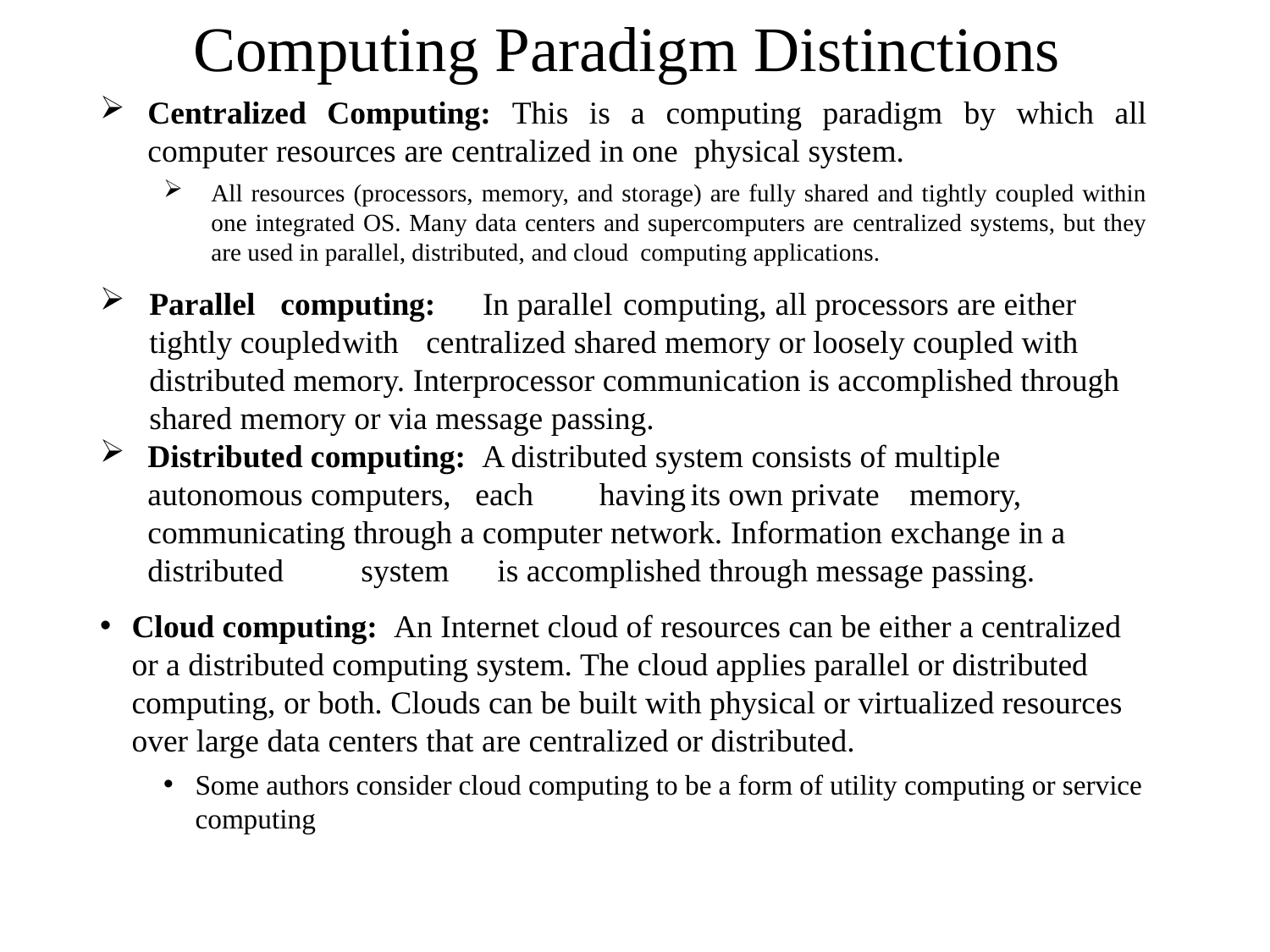

# Computing Paradigm Distinctions
Centralized Computing: This is a computing paradigm by which all computer resources are centralized in one  physical system.
All resources (processors, memory, and storage) are fully shared and tightly coupled within one integrated OS. Many data centers and supercomputers are centralized systems, but they are used in parallel, distributed, and cloud computing applications.
Parallel	computing: 	In parallel		computing, all processors are either tightly coupled	with	centralized shared memory or loosely coupled with distributed memory. Interprocessor communication is accomplished through shared memory or via message passing.
Distributed computing:  A distributed system consists of multiple	 autonomous computers,	each		having	its own private	memory, communicating through a computer network. Information exchange in a distributed		system		is	accomplished through message passing.
Cloud computing:  An Internet cloud of resources can be either a centralized or a distributed computing system. The cloud applies parallel or distributed computing, or both. Clouds can be built with physical or virtualized resources over large data centers that are centralized or distributed.
Some authors consider cloud computing to be a form of utility computing or service computing